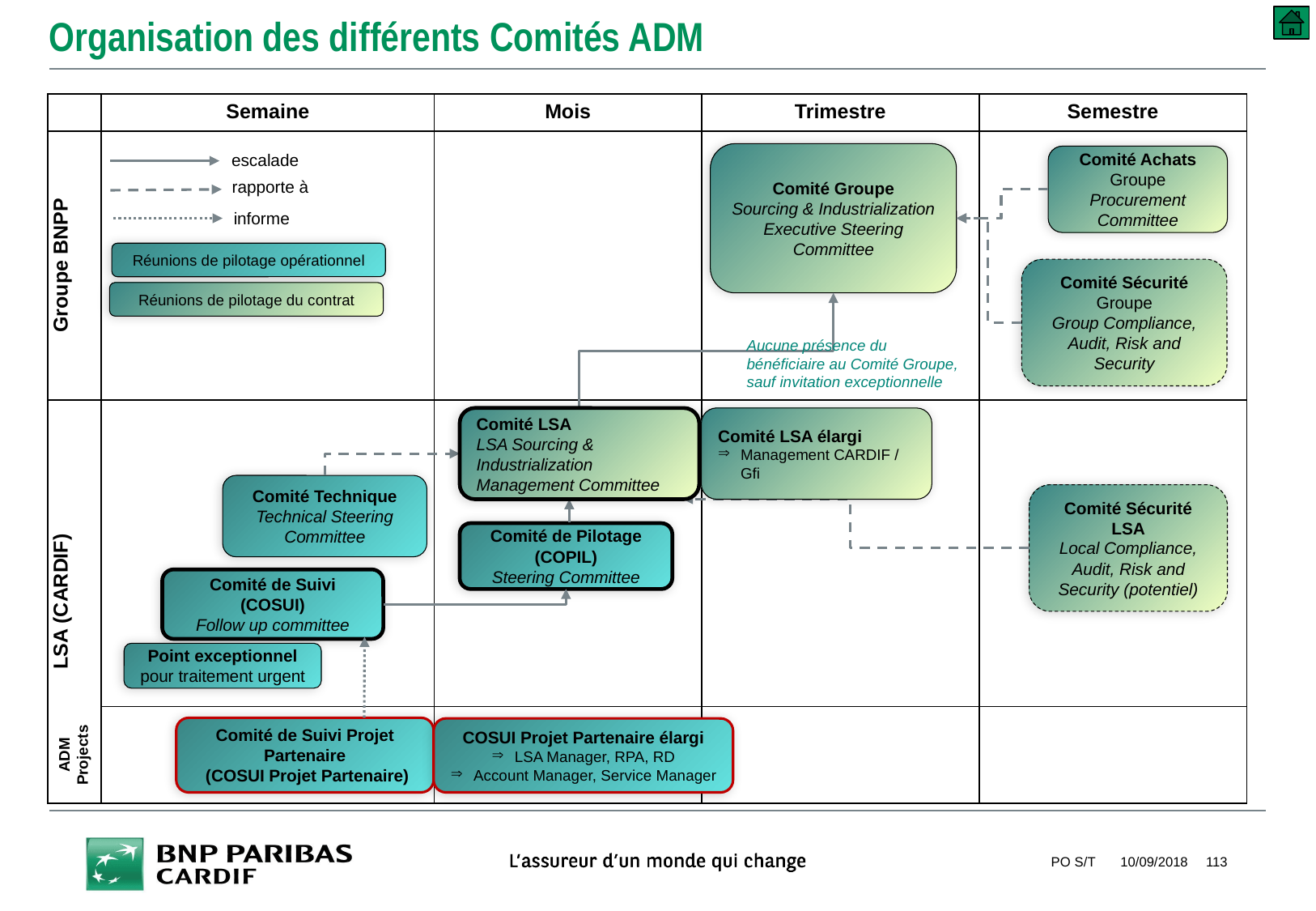

# Organisation des différents Comités ADM
|  | Semaine | Mois | Trimestre | Semestre |
| --- | --- | --- | --- | --- |
| Groupe BNPP |  |  |  |  |
| LSA (CARDIF) |  |  |  |  |
|  |  |  |  |  |
escalade
Comité Groupe
Sourcing & Industrialization Executive Steering Committee
Comité Achats Groupe
Procurement Committee
rapporte à
informe
Réunions de pilotage opérationnel
Comité Sécurité Groupe
Group Compliance, Audit, Risk and Security
Réunions de pilotage du contrat
Aucune présence du bénéficiaire au Comité Groupe, sauf invitation exceptionnelle
Comité LSA
LSA Sourcing & Industrialization Management Committee
Comité LSA élargi
Management CARDIF / Gfi
Comité Technique
Technical Steering Committee
Comité Sécurité LSA
Local Compliance, Audit, Risk and Security (potentiel)
Comité de Pilotage (COPIL)
Steering Committee
Comité de Suivi (COSUI)
Follow up committee
Point exceptionnel
pour traitement urgent
Comité de Suivi Projet Partenaire
 (COSUI Projet Partenaire)
COSUI Projet Partenaire élargi
LSA Manager, RPA, RD
Account Manager, Service Manager
ADM
Projects
PO S/T
10/09/2018
113